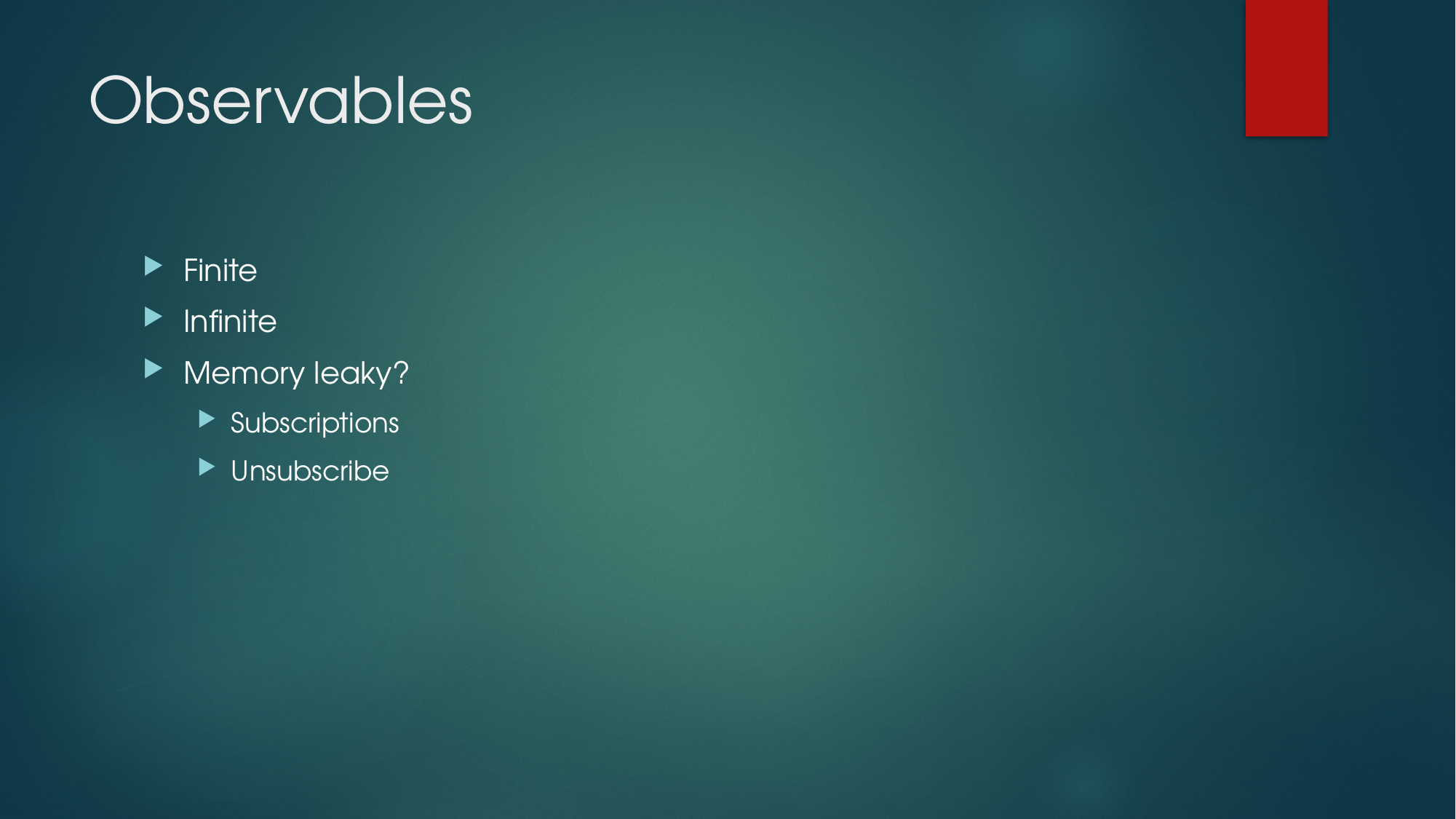

# Observables
Finite
Infinite
Memory leaky?
Subscriptions
Unsubscribe